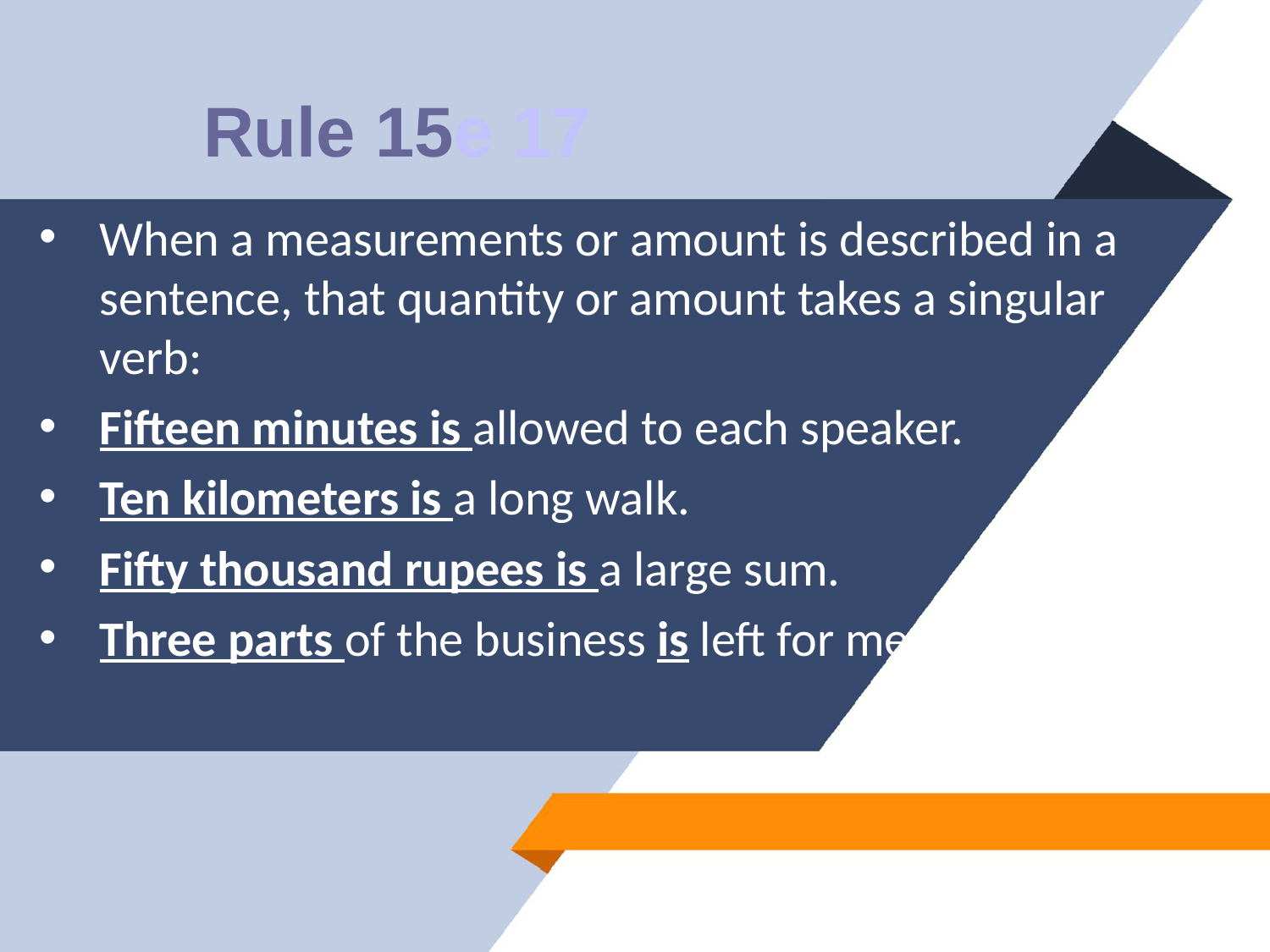

# Rule 15e 17
When a measurements or amount is described in a sentence, that quantity or amount takes a singular verb:
Fifteen minutes is allowed to each speaker.
Ten kilometers is a long walk.
Fifty thousand rupees is a large sum.
Three parts of the business is left for me to do.